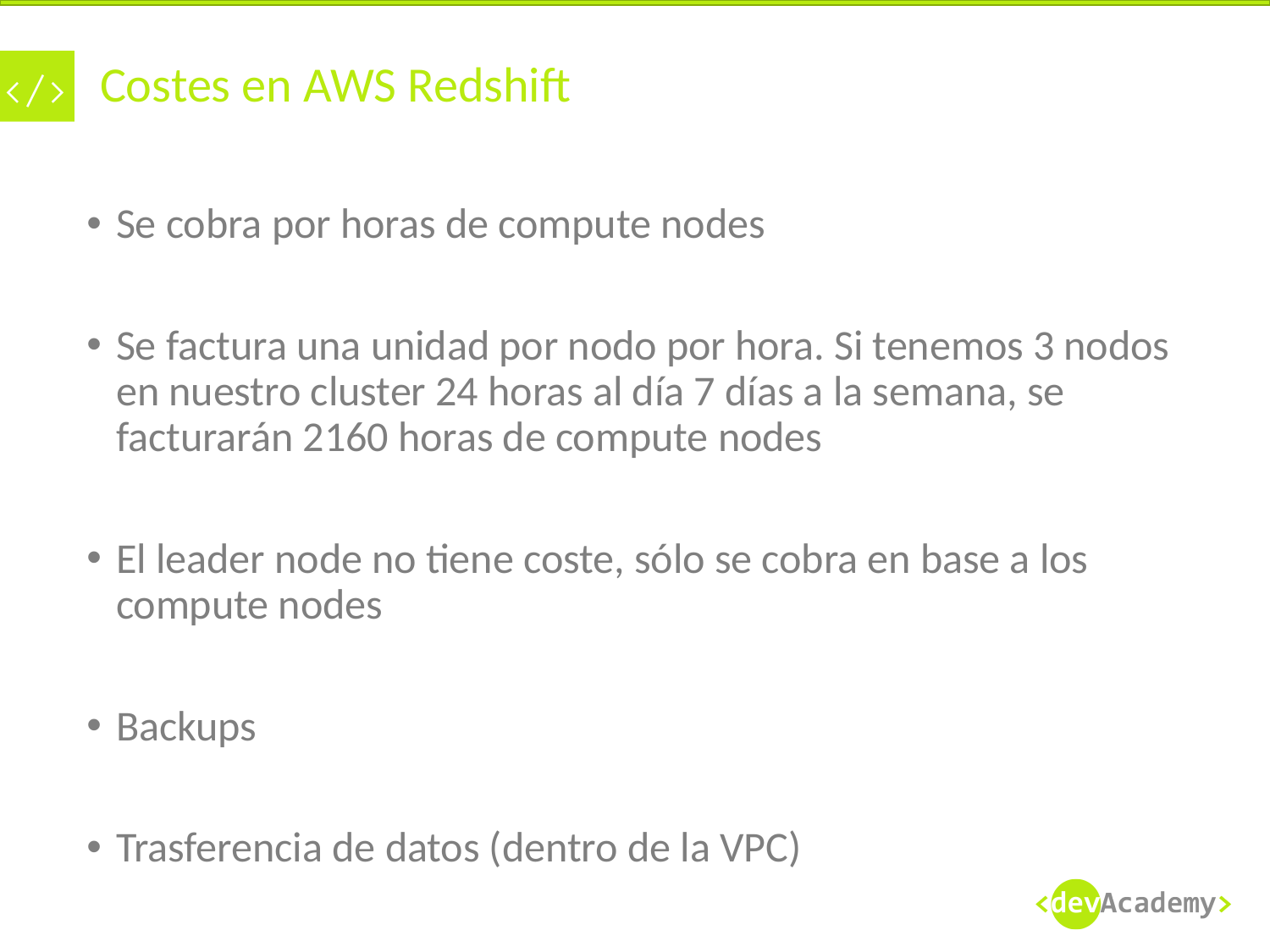

# Costes en AWS Redshift
Se cobra por horas de compute nodes

Se factura una unidad por nodo por hora. Si tenemos 3 nodos en nuestro cluster 24 horas al día 7 días a la semana, se facturarán 2160 horas de compute nodes

El leader node no tiene coste, sólo se cobra en base a los compute nodes

Backups

Trasferencia de datos (dentro de la VPC)